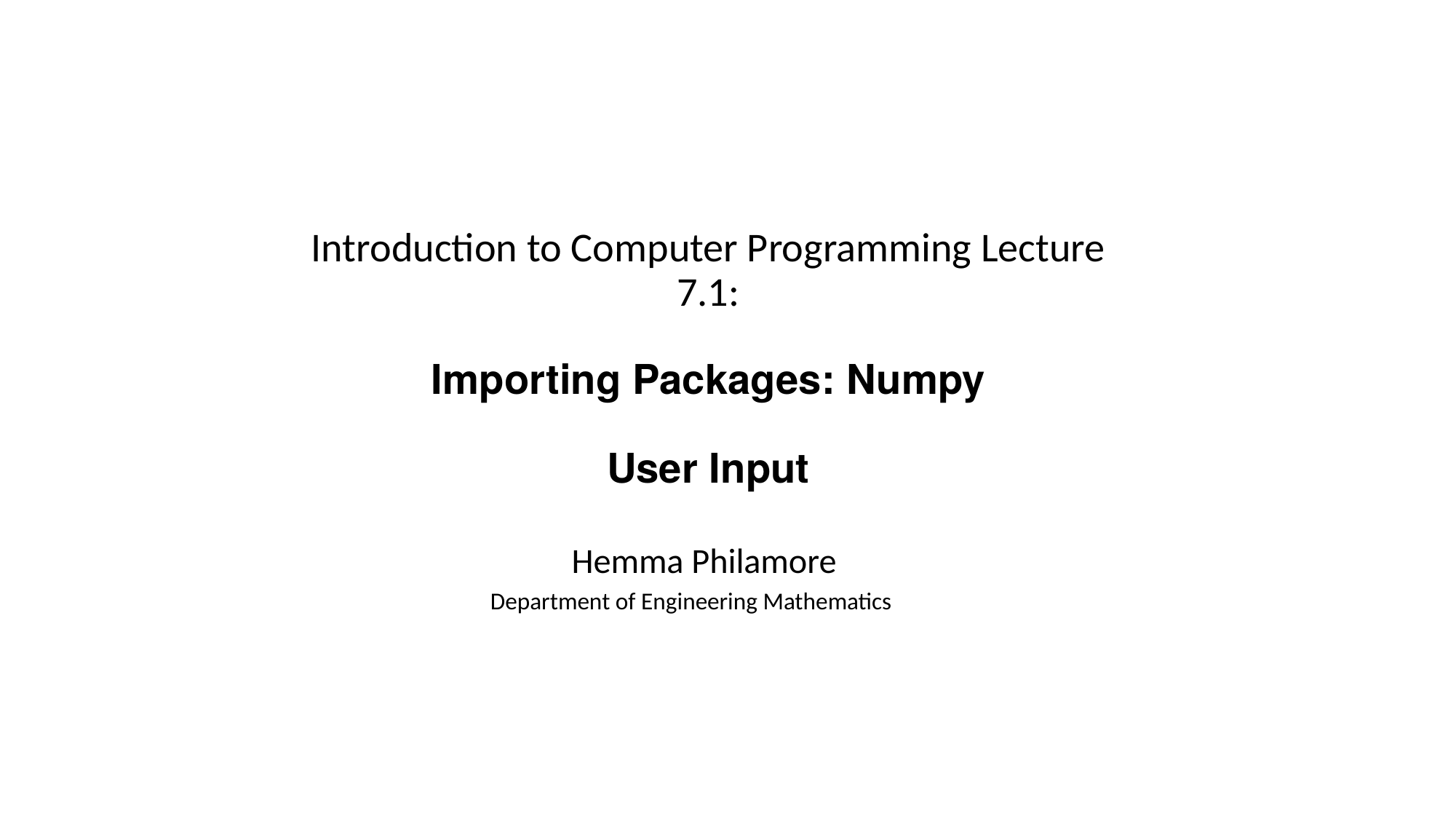

# Introduction to Computer Programming Lecture 7.1:

Importing Packages: Numpy
User Input
Hemma Philamore

Department of Engineering Mathematics